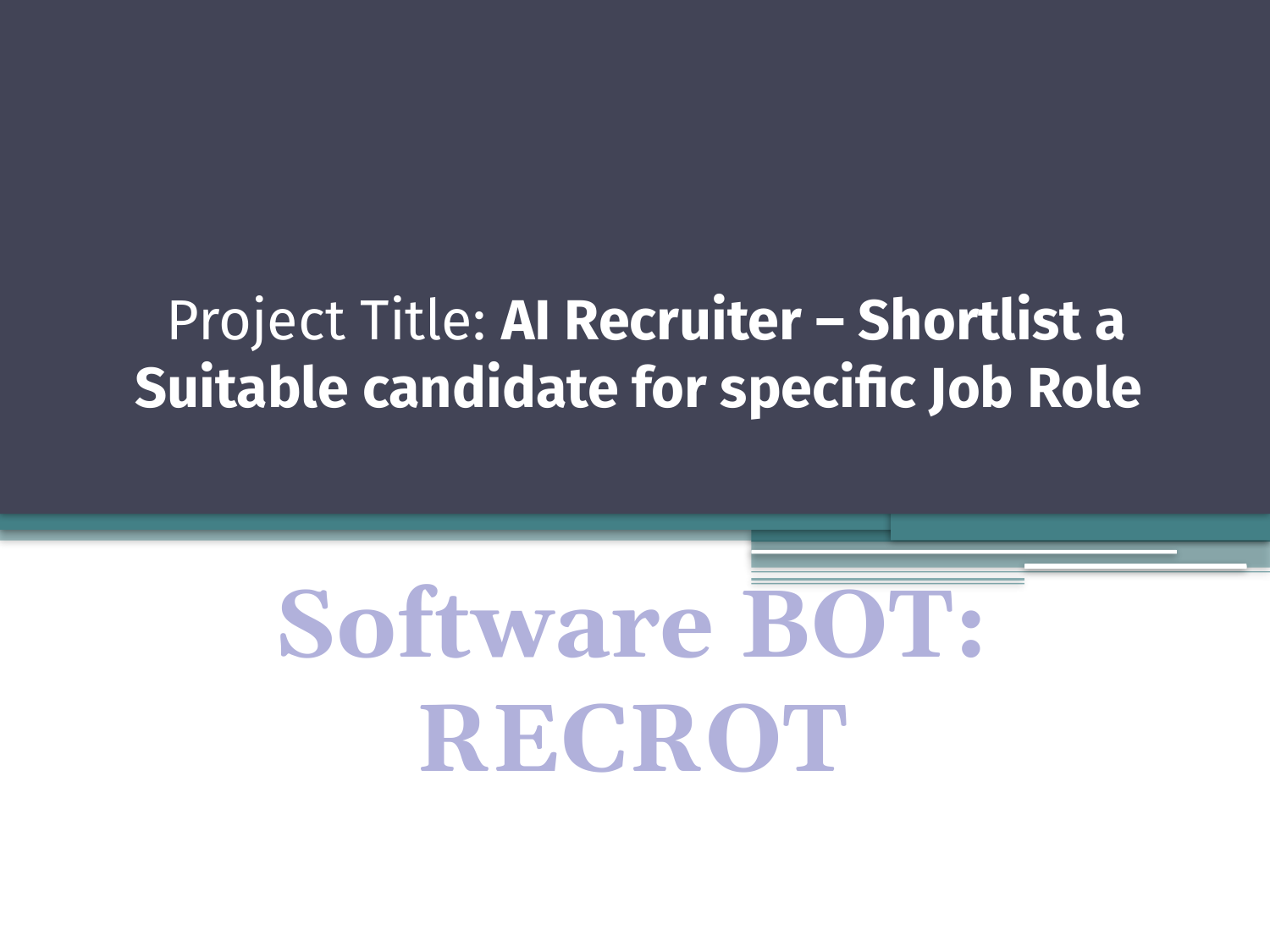

# Project Title: AI Recruiter – Shortlist a Suitable candidate for specific Job Role
Software BOT:
RECROT